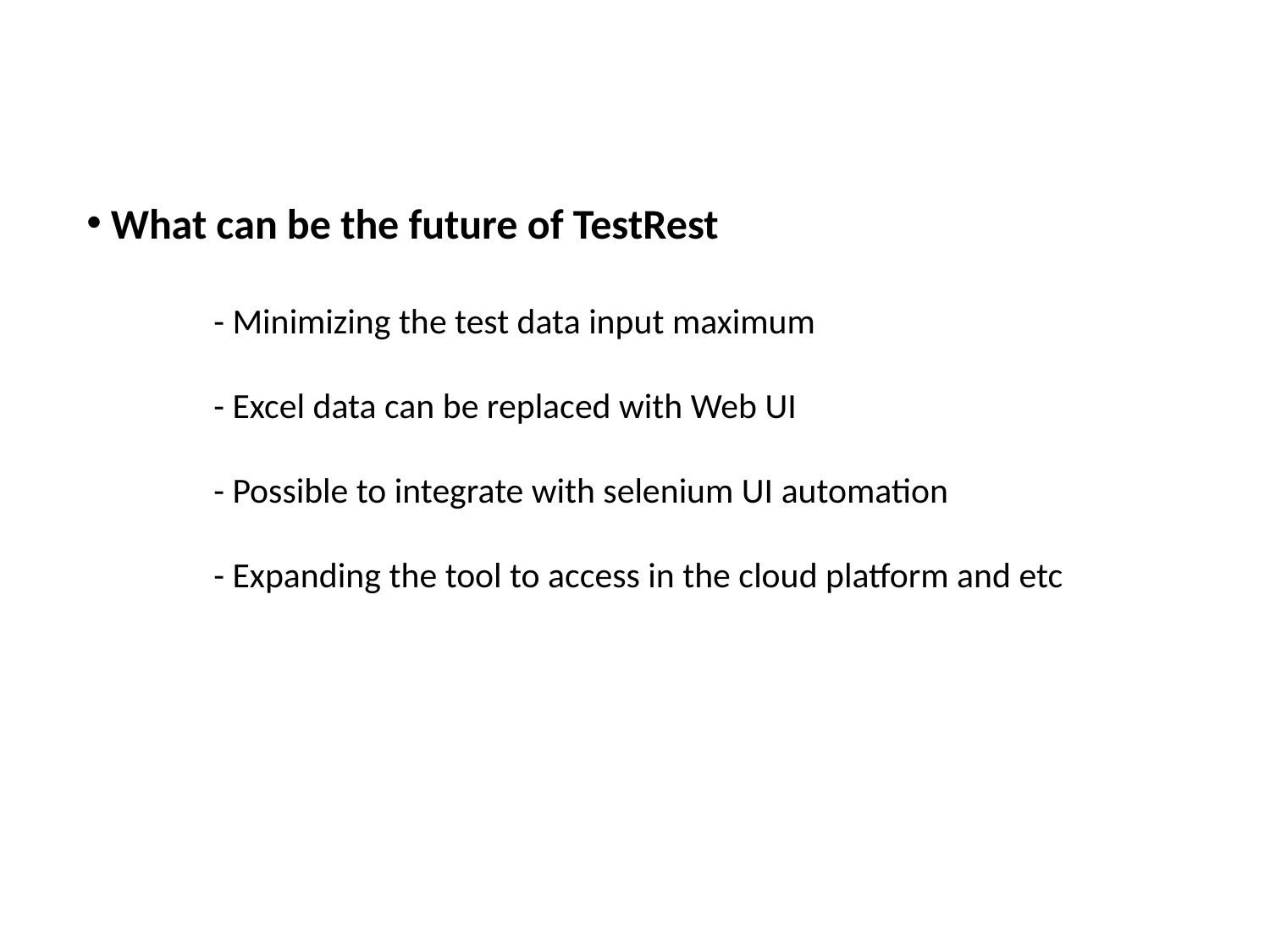

What can be the future of TestRest

	- Minimizing the test data input maximum

	- Excel data can be replaced with Web UI

	- Possible to integrate with selenium UI automation

	- Expanding the tool to access in the cloud platform and etc